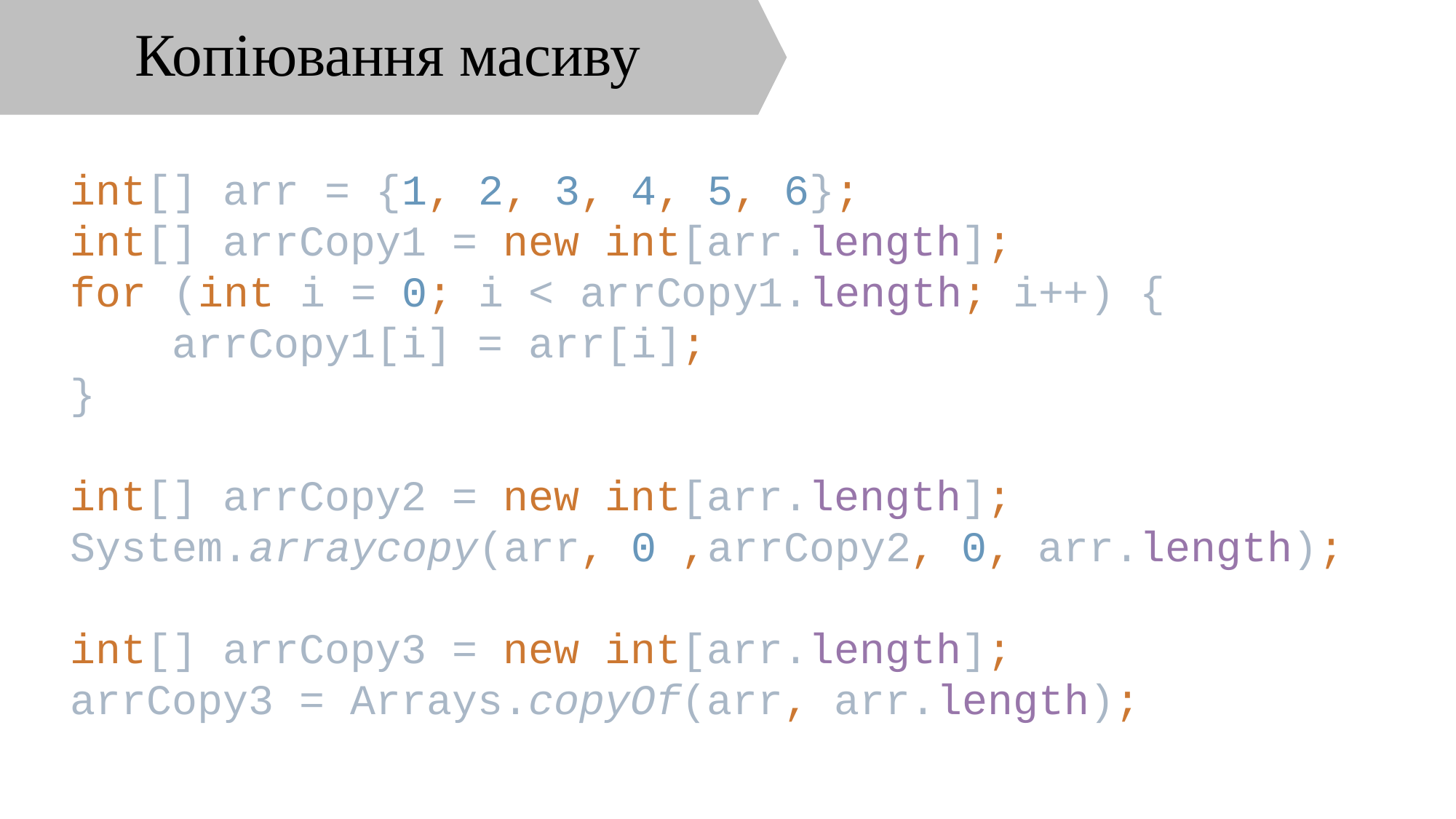

Копіювання масиву
int[] arr = {1, 2, 3, 4, 5, 6};
int[] arrCopy1 = new int[arr.length];
for (int i = 0; i < arrCopy1.length; i++) {
    arrCopy1[i] = arr[i];
}
int[] arrCopy2 = new int[arr.length];
System.arraycopy(arr, 0 ,arrCopy2, 0, arr.length);
int[] arrCopy3 = new int[arr.length];
arrCopy3 = Arrays.copyOf(arr, arr.length);